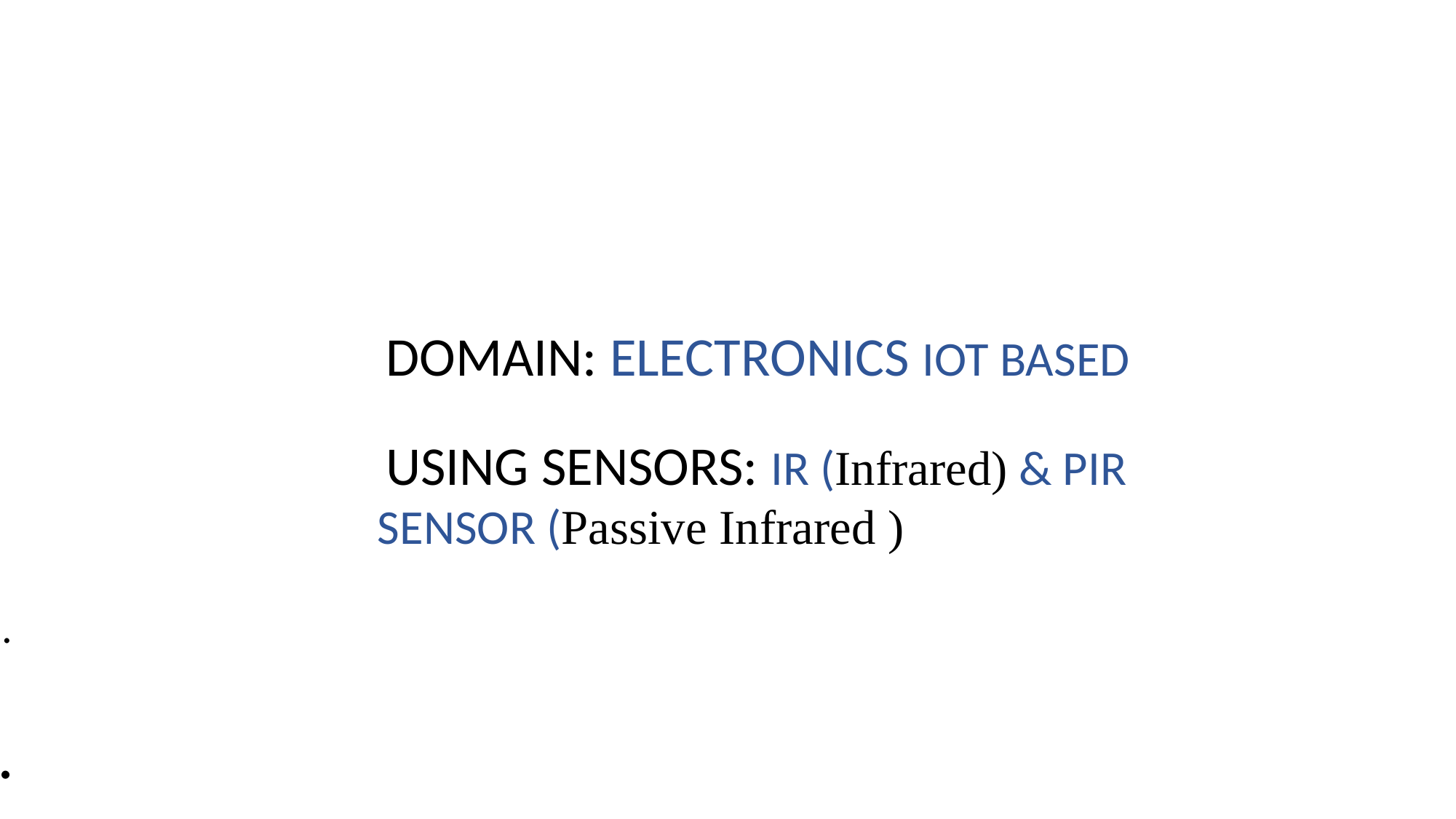

DOMAIN: ELECTRONICS IOT BASED

 USING SENSORS: IR (Infrared) & PIR SENSOR (Passive Infrared )
.

# .